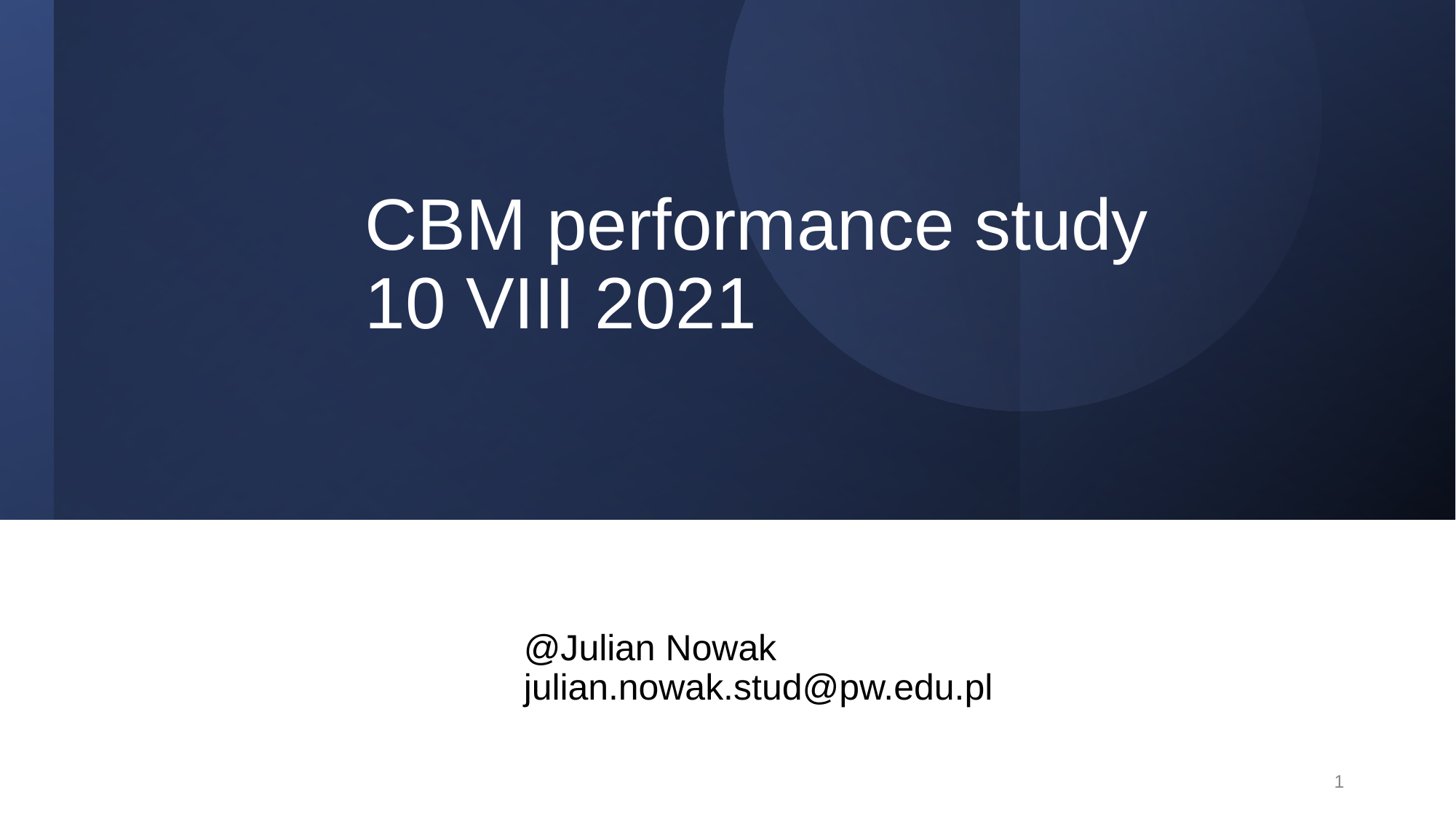

# CBM performance study 10 VIII 2021
@Julian Nowak
julian.nowak.stud@pw.edu.pl
1